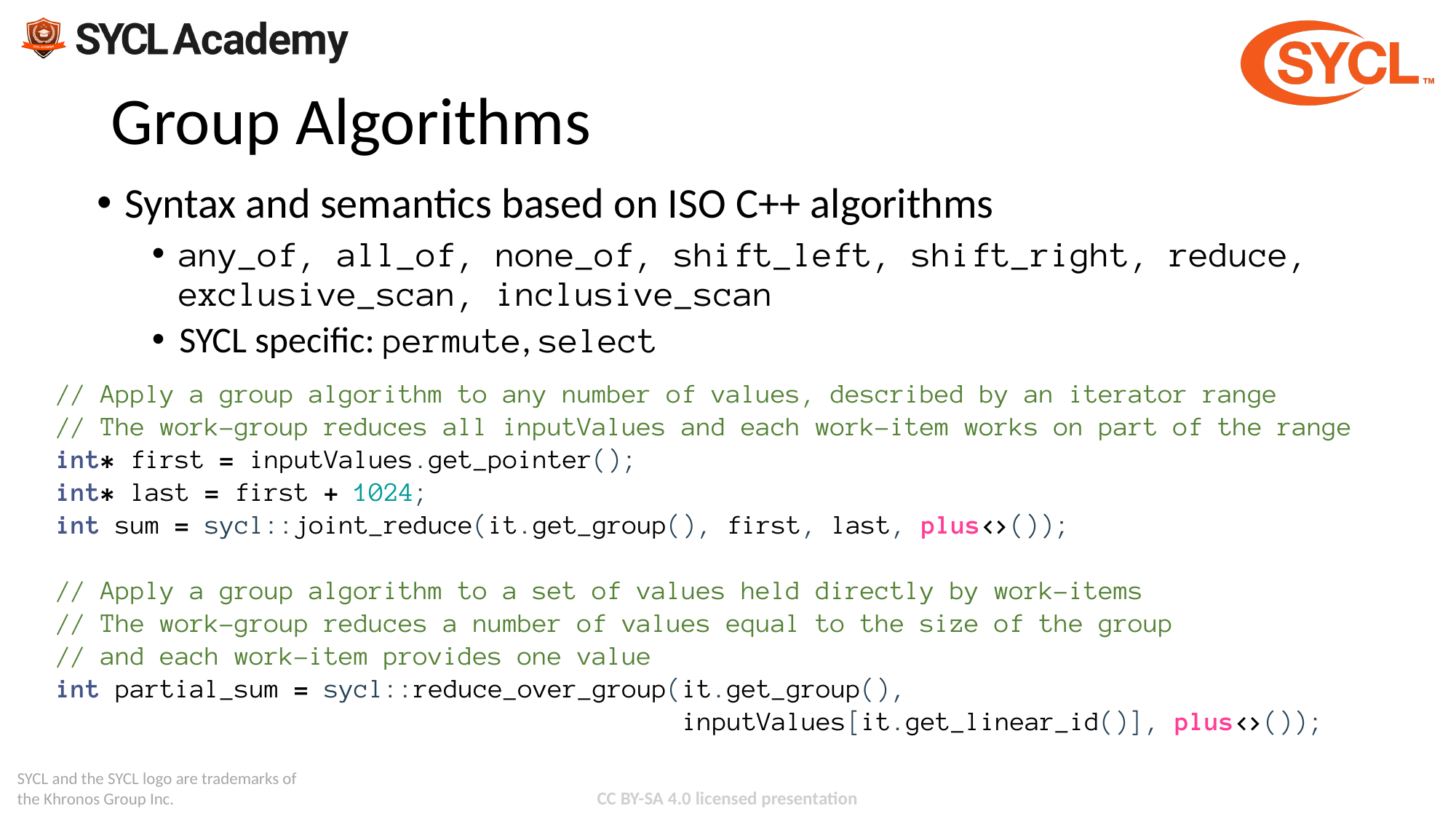

# Group Algorithms
Syntax and semantics based on ISO C++ algorithms
any_of, all_of, none_of, shift_left, shift_right, reduce, exclusive_scan, inclusive_scan
SYCL specific: permute, select

// Apply a group algorithm to any number of values, described by an iterator range
// The work-group reduces all inputValues and each work-item works on part of the range
int* first = inputValues.get_pointer();
int* last = first + 1024;
int sum = sycl::joint_reduce(it.get_group(), first, last, plus<>());
// Apply a group algorithm to a set of values held directly by work-items
// The work-group reduces a number of values equal to the size of the group
// and each work-item provides one value
int partial_sum = sycl::reduce_over_group(it.get_group(),
                                          inputValues[it.get_linear_id()], plus<>());